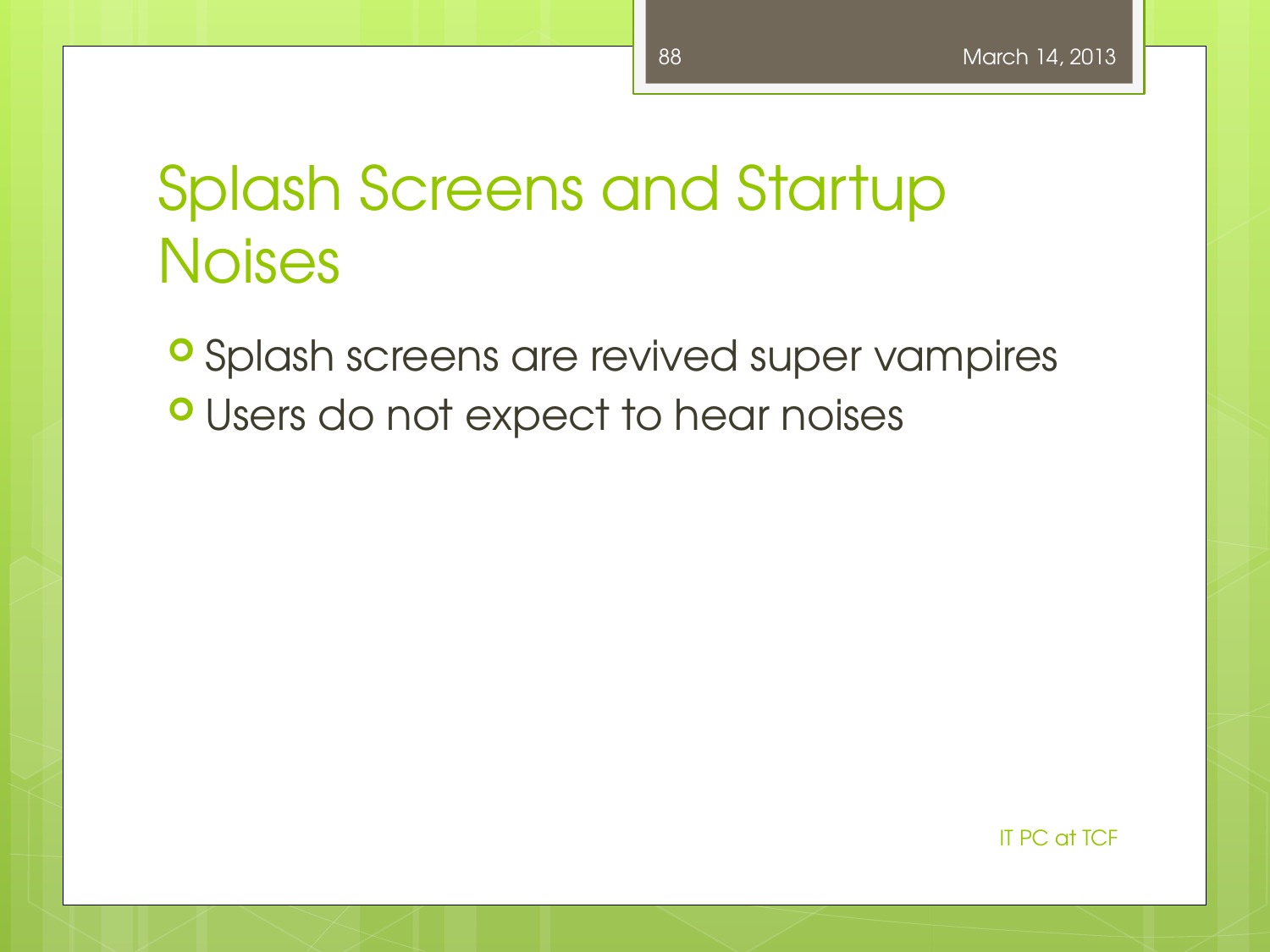

88
March 14, 2013
# Splash Screens and Startup Noises
Splash screens are revived super vampires
Users do not expect to hear noises
IT PC at TCF